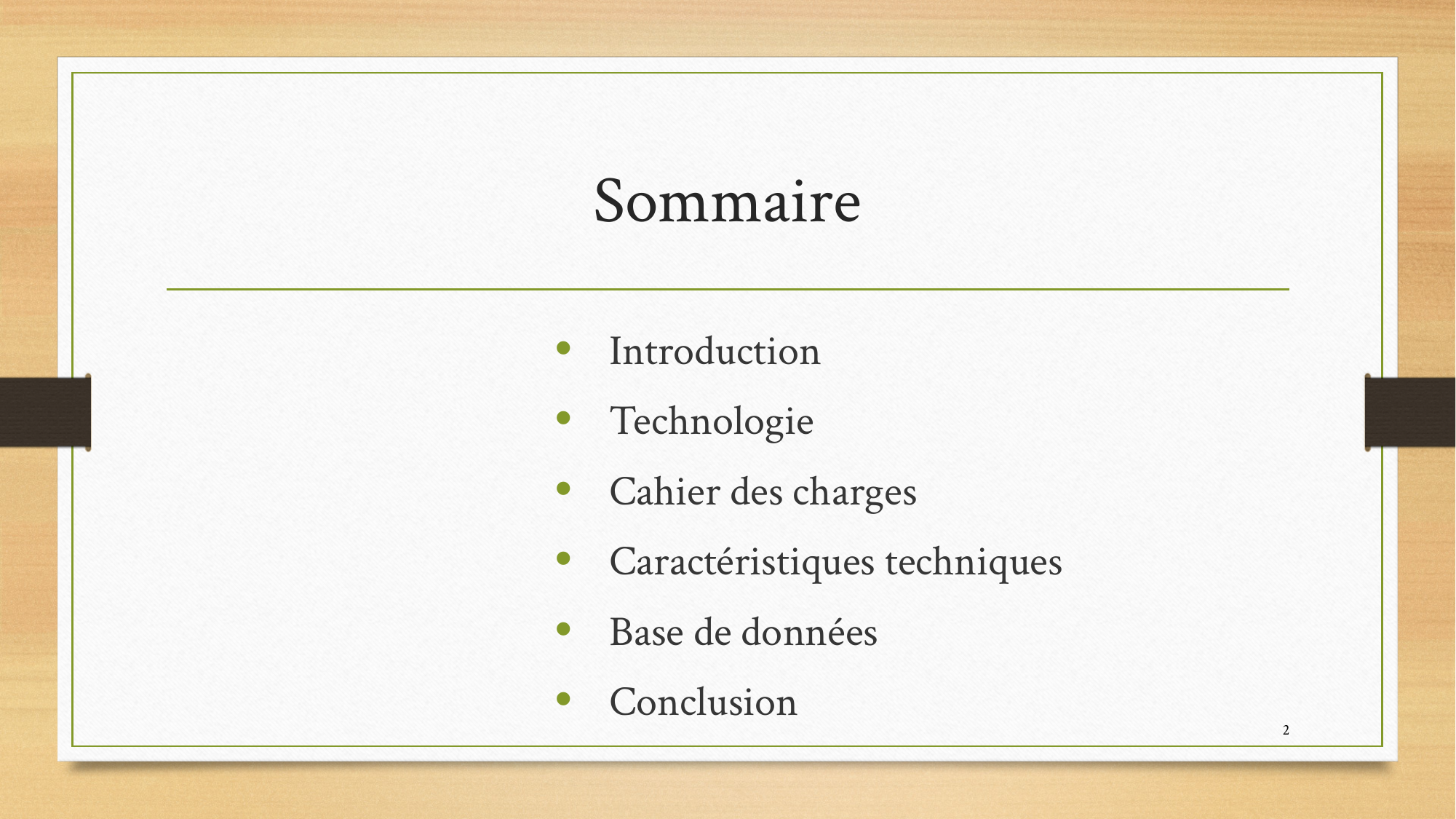

# Sommaire
Introduction
Technologie
Cahier des charges
Caractéristiques techniques
Base de données
Conclusion
2